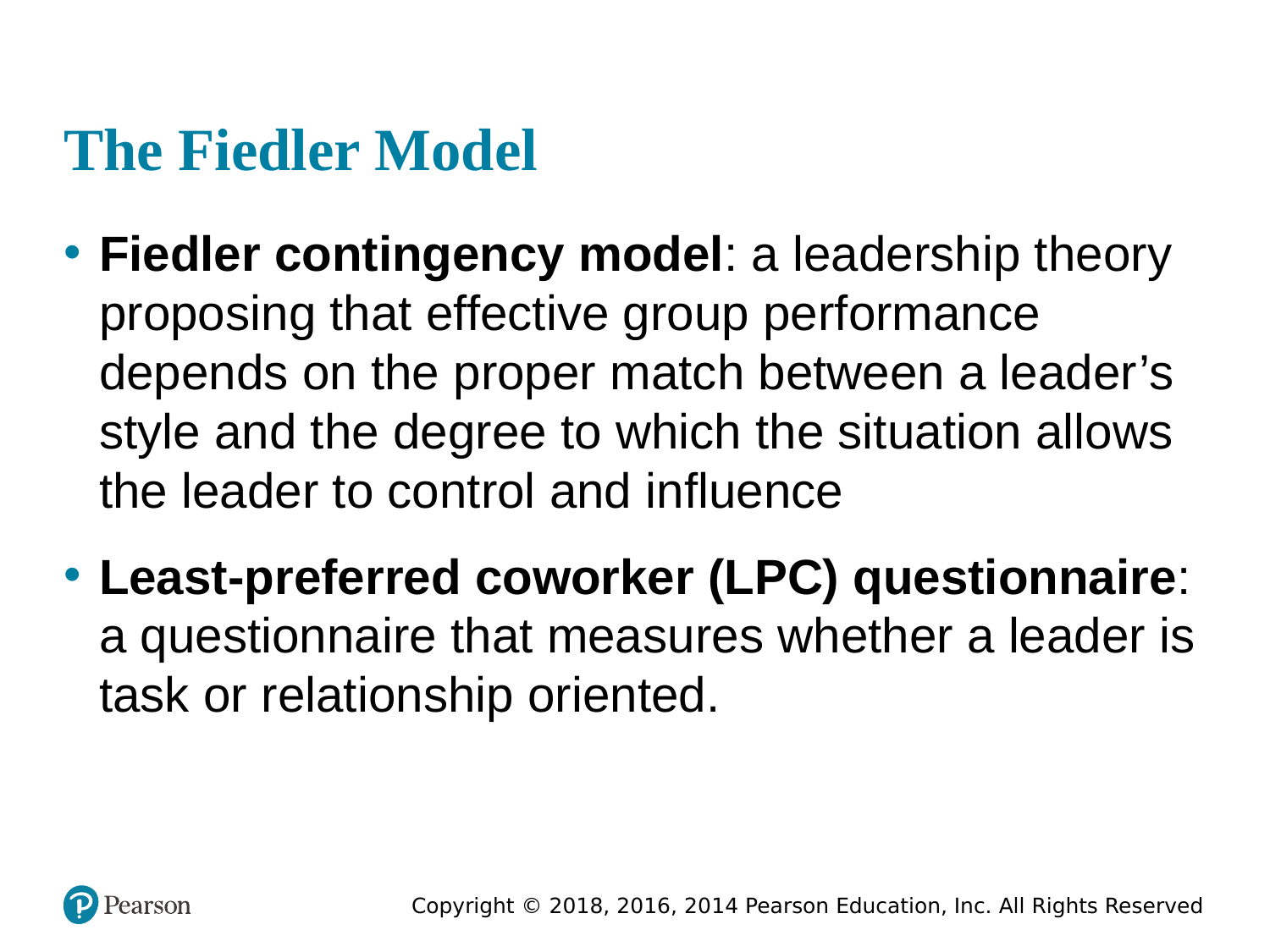

# The Fiedler Model
Fiedler contingency model: a leadership theory proposing that effective group performance depends on the proper match between a leader’s style and the degree to which the situation allows the leader to control and influence
Least-preferred coworker (LPC) questionnaire:
a questionnaire that measures whether a leader is task or relationship oriented.